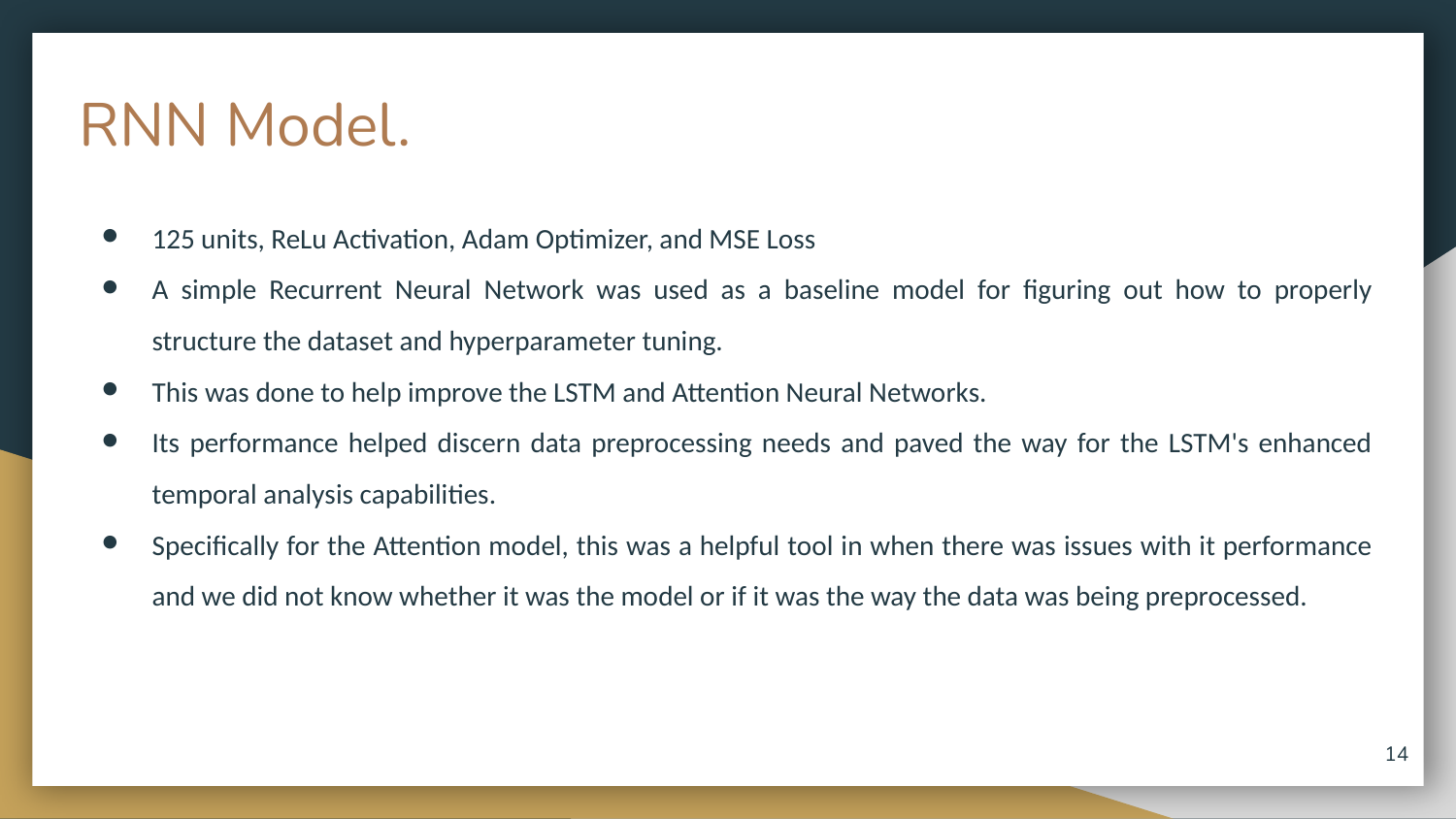

# RNN Model.
125 units, ReLu Activation, Adam Optimizer, and MSE Loss
A simple Recurrent Neural Network was used as a baseline model for figuring out how to properly structure the dataset and hyperparameter tuning.
This was done to help improve the LSTM and Attention Neural Networks.
Its performance helped discern data preprocessing needs and paved the way for the LSTM's enhanced temporal analysis capabilities.
Specifically for the Attention model, this was a helpful tool in when there was issues with it performance and we did not know whether it was the model or if it was the way the data was being preprocessed.
14